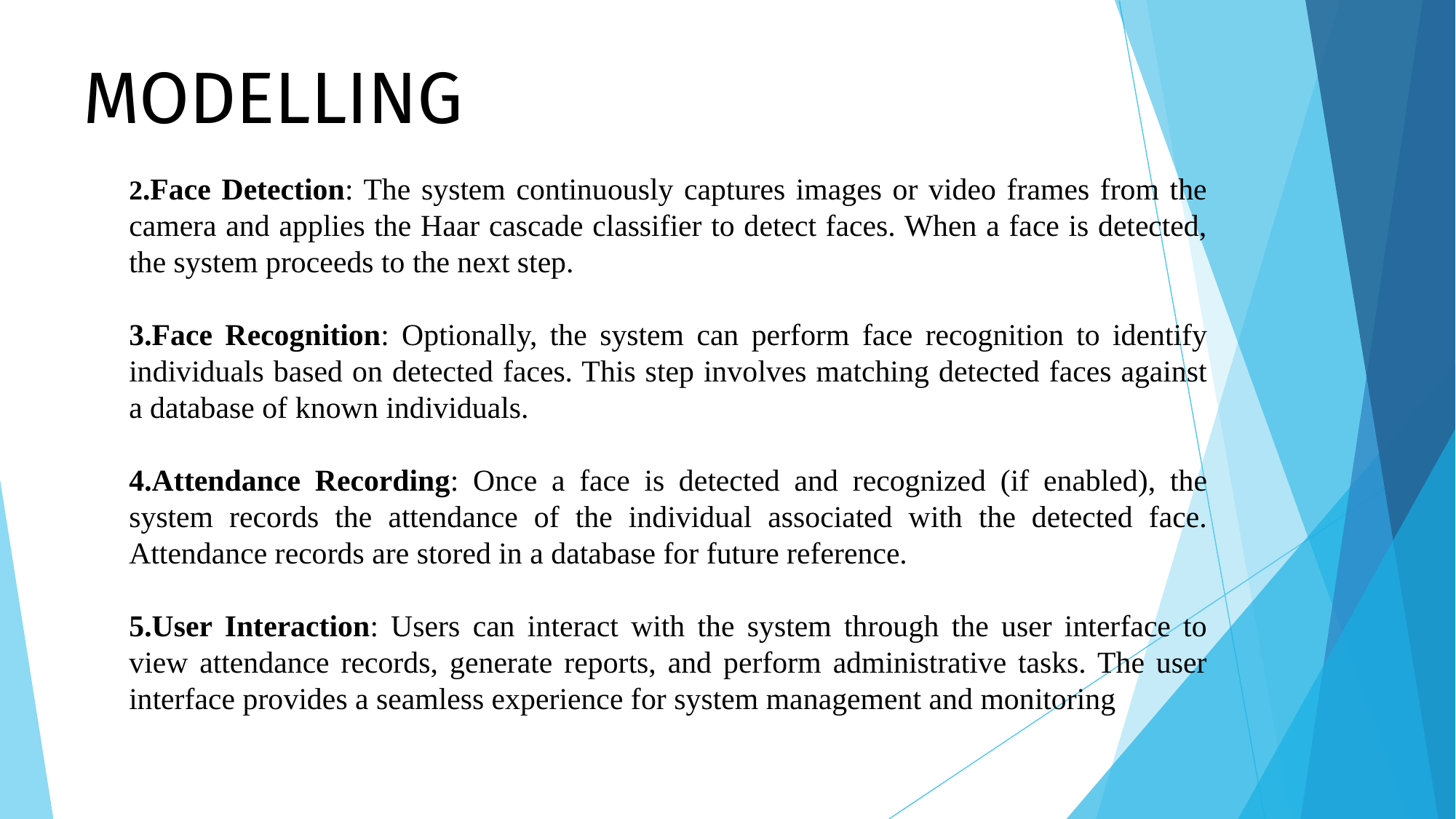

MODELLING
2.Face Detection: The system continuously captures images or video frames from the camera and applies the Haar cascade classifier to detect faces. When a face is detected, the system proceeds to the next step.

3.Face Recognition: Optionally, the system can perform face recognition to identify individuals based on detected faces. This step involves matching detected faces against a database of known individuals.

4.Attendance Recording: Once a face is detected and recognized (if enabled), the system records the attendance of the individual associated with the detected face. Attendance records are stored in a database for future reference.

5.User Interaction: Users can interact with the system through the user interface to view attendance records, generate reports, and perform administrative tasks. The user interface provides a seamless experience for system management and monitoring